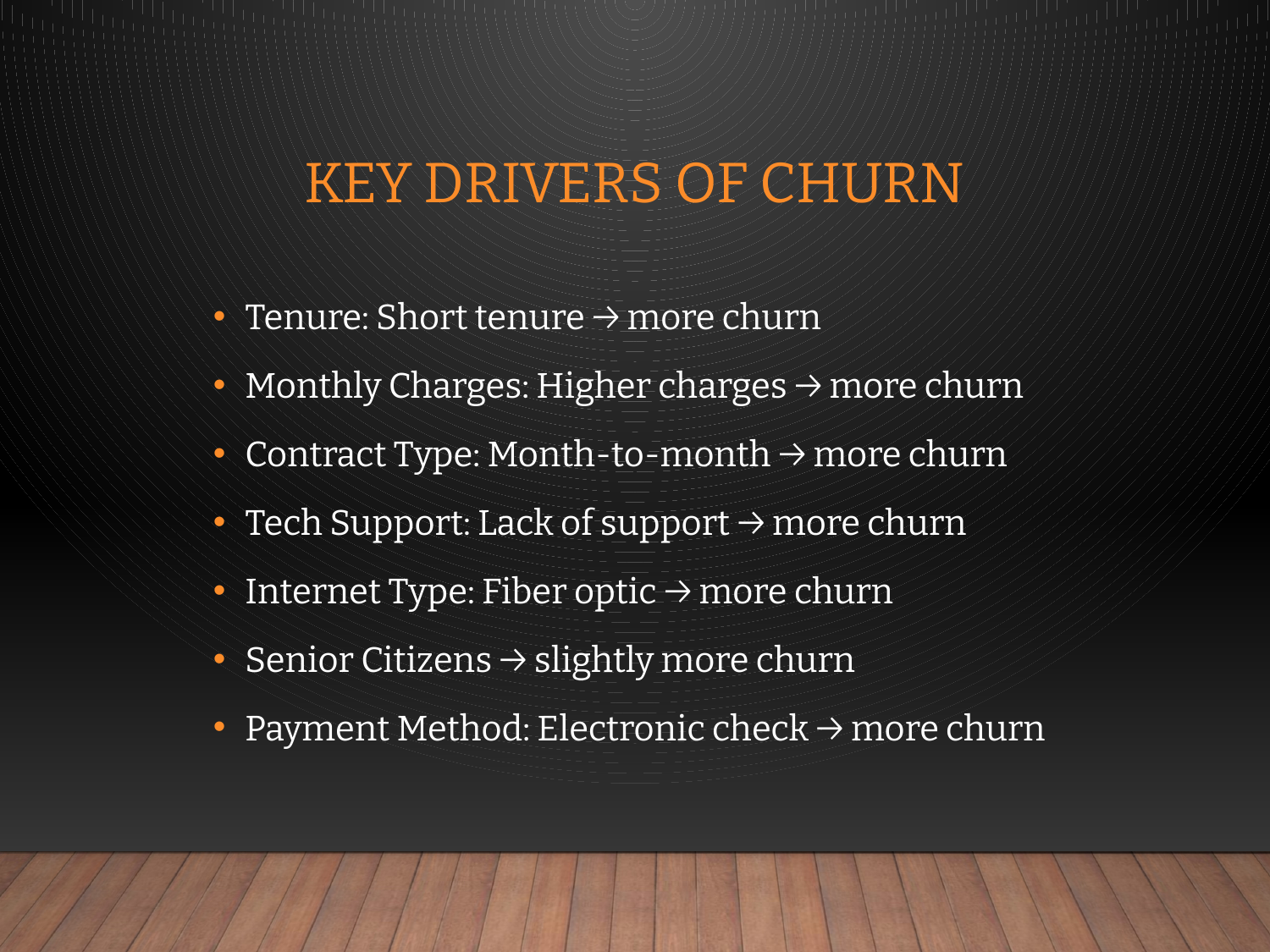

# Key Drivers of Churn
Tenure: Short tenure → more churn
Monthly Charges: Higher charges → more churn
Contract Type: Month-to-month → more churn
Tech Support: Lack of support → more churn
Internet Type: Fiber optic → more churn
Senior Citizens → slightly more churn
Payment Method: Electronic check → more churn